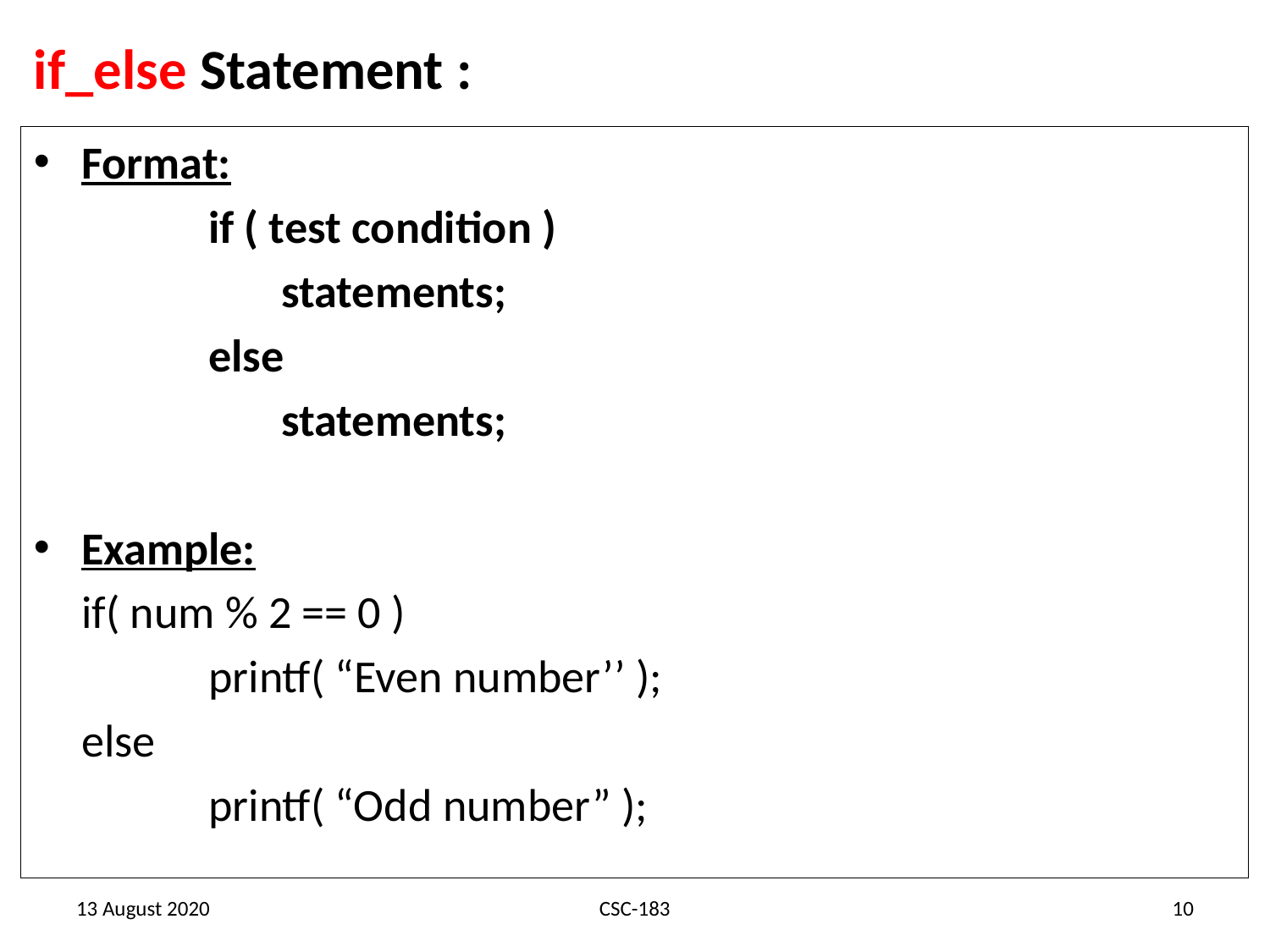

# if_else Statement :
Format:
		if ( test condition )
		       statements;
		else
		       statements;

Example:
	if( num % 2 == 0 )
		printf( “Even number’’ );
	else
		printf( “Odd number” );
13 August 2020
CSC-183
10